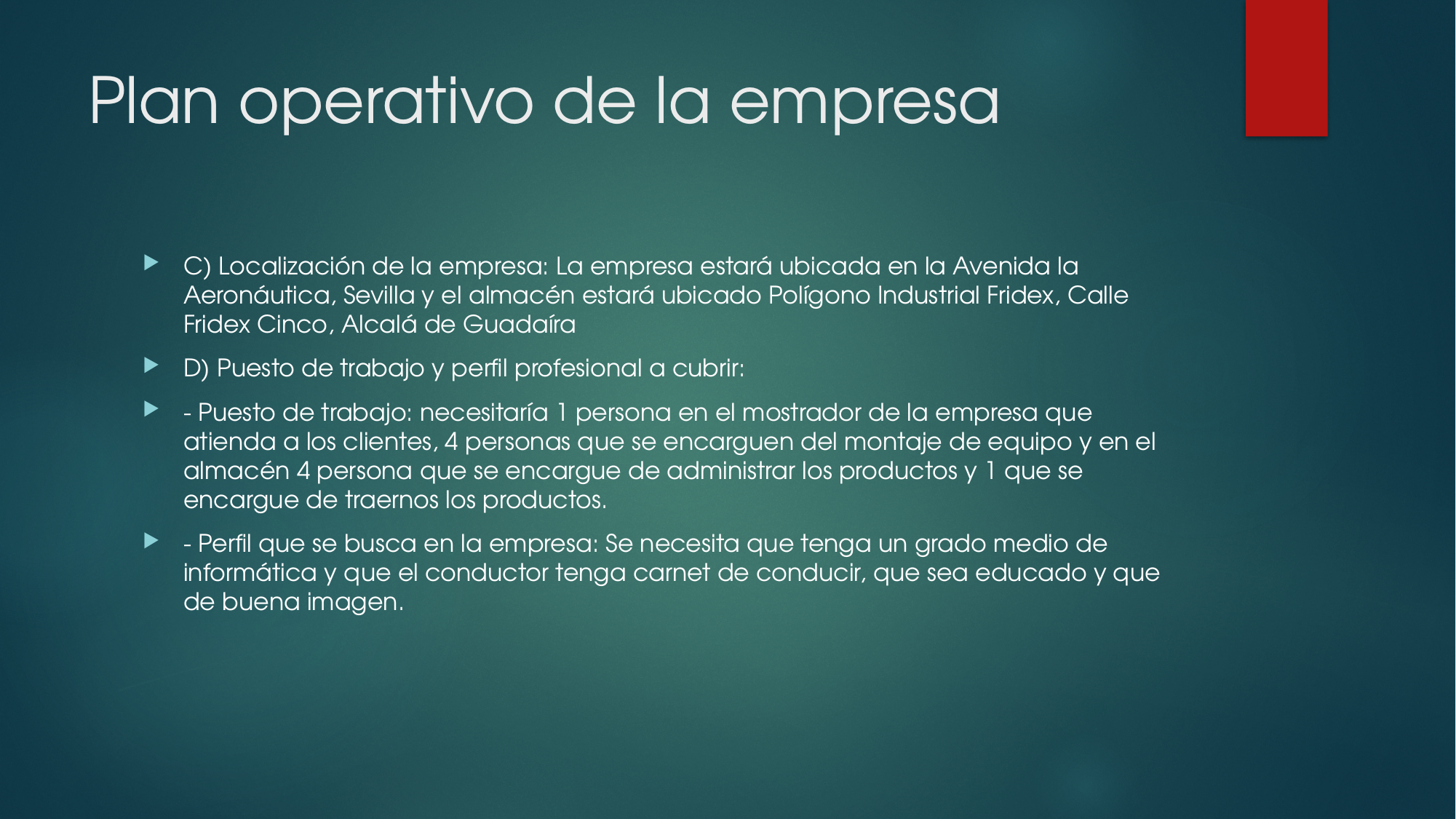

# Plan operativo de la empresa
C) Localización de la empresa: La empresa estará ubicada en la Avenida la Aeronáutica, Sevilla y el almacén estará ubicado Polígono Industrial Fridex, Calle Fridex Cinco, Alcalá de Guadaíra
D) Puesto de trabajo y perfil profesional a cubrir:
- Puesto de trabajo: necesitaría 1 persona en el mostrador de la empresa que atienda a los clientes, 4 personas que se encarguen del montaje de equipo y en el almacén 4 persona que se encargue de administrar los productos y 1 que se encargue de traernos los productos.
- Perfil que se busca en la empresa: Se necesita que tenga un grado medio de informática y que el conductor tenga carnet de conducir, que sea educado y que de buena imagen.